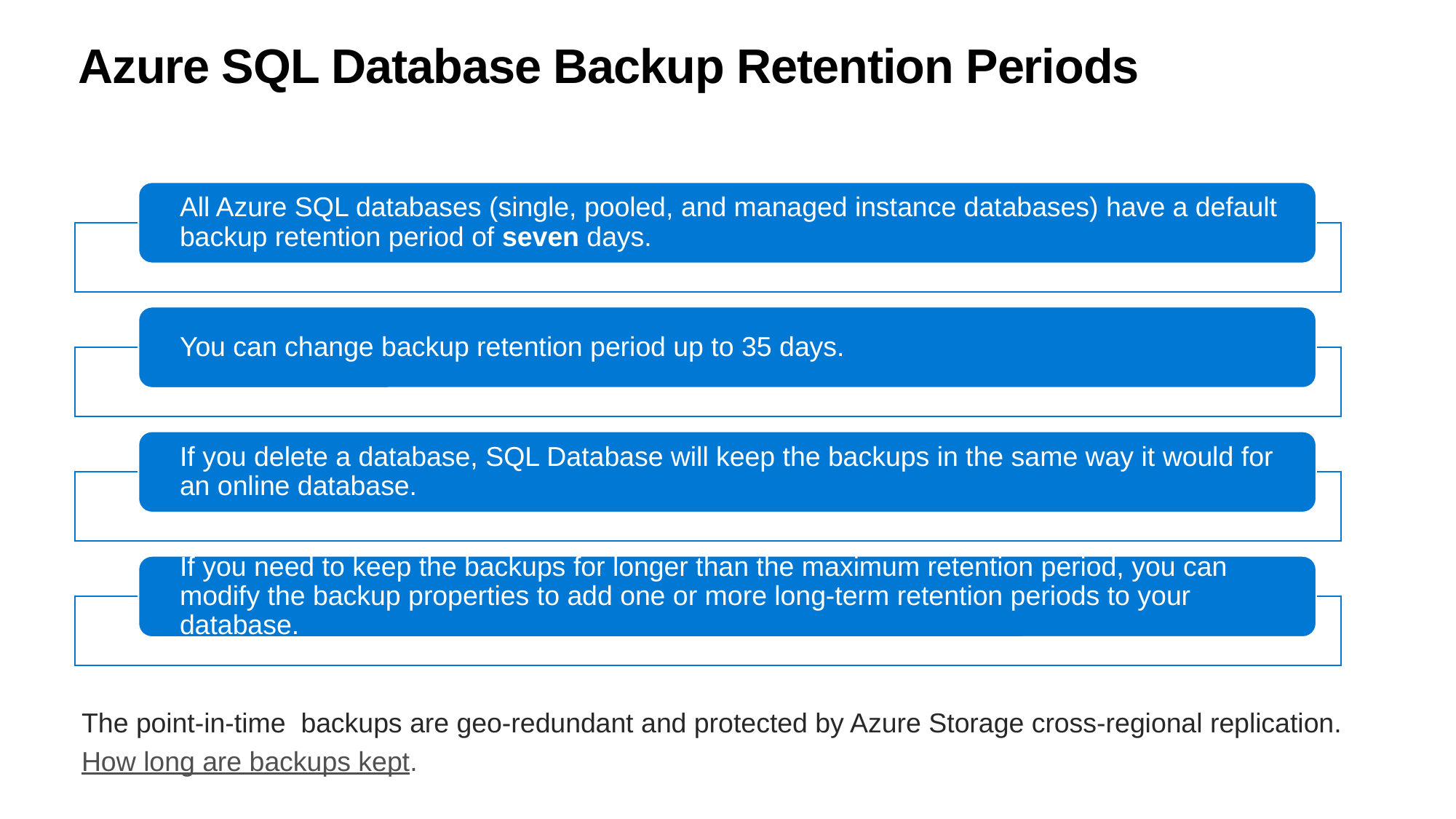

# Azure SQL Database Backup Retention Periods

All Azure SQL databases (single, pooled, and managed instance databases) have a default backup retention period of seven days.
You can change backup retention period up to 35 days.
If you delete a database, SQL Database will keep the backups in the same way it would for an online database.
If you need to keep the backups for longer than the maximum retention period, you can modify the backup properties to add one or more long-term retention periods to your database.
The point-in-time  backups are geo-redundant and protected by Azure Storage cross-regional replication.
How long are backups kept.